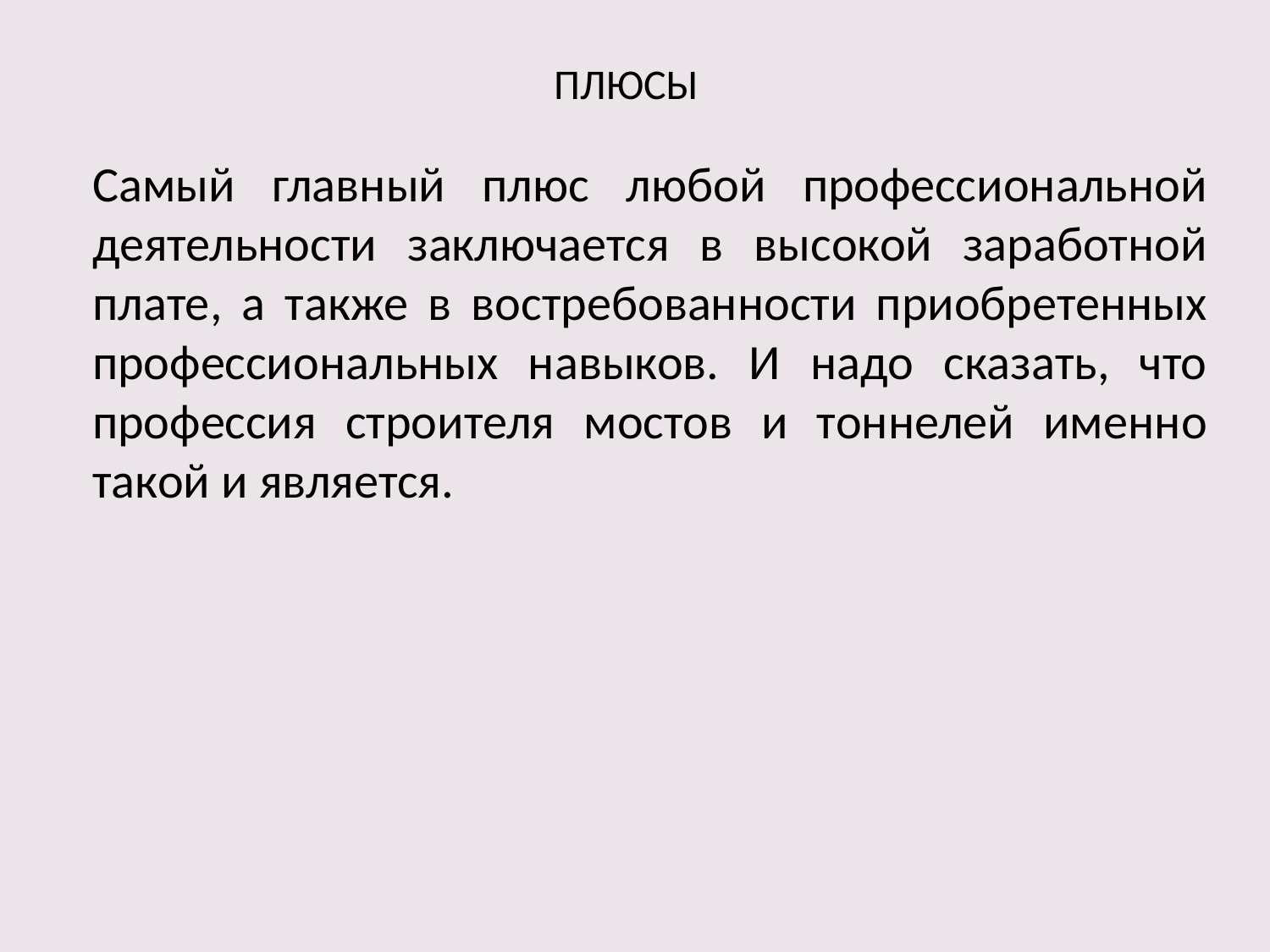

# ПЛЮСЫ
Самый главный плюс любой профессиональной деятельности заключается в высокой заработной плате, а также в востребованности приобретенных профессиональных навыков. И надо сказать, что профессия строителя мостов и тоннелей именно такой и является.